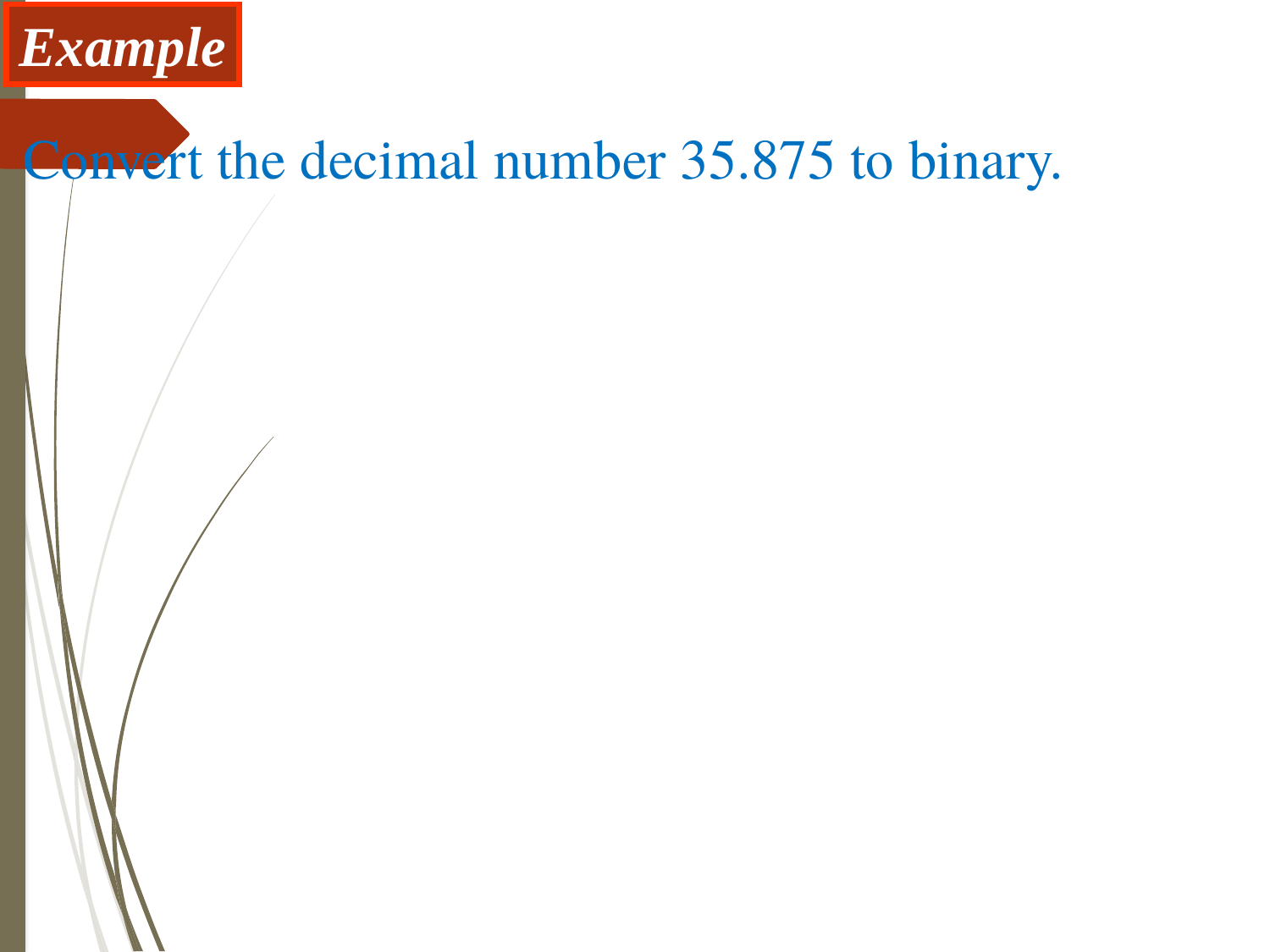

Example
Convert the decimal number 35.875 to binary.